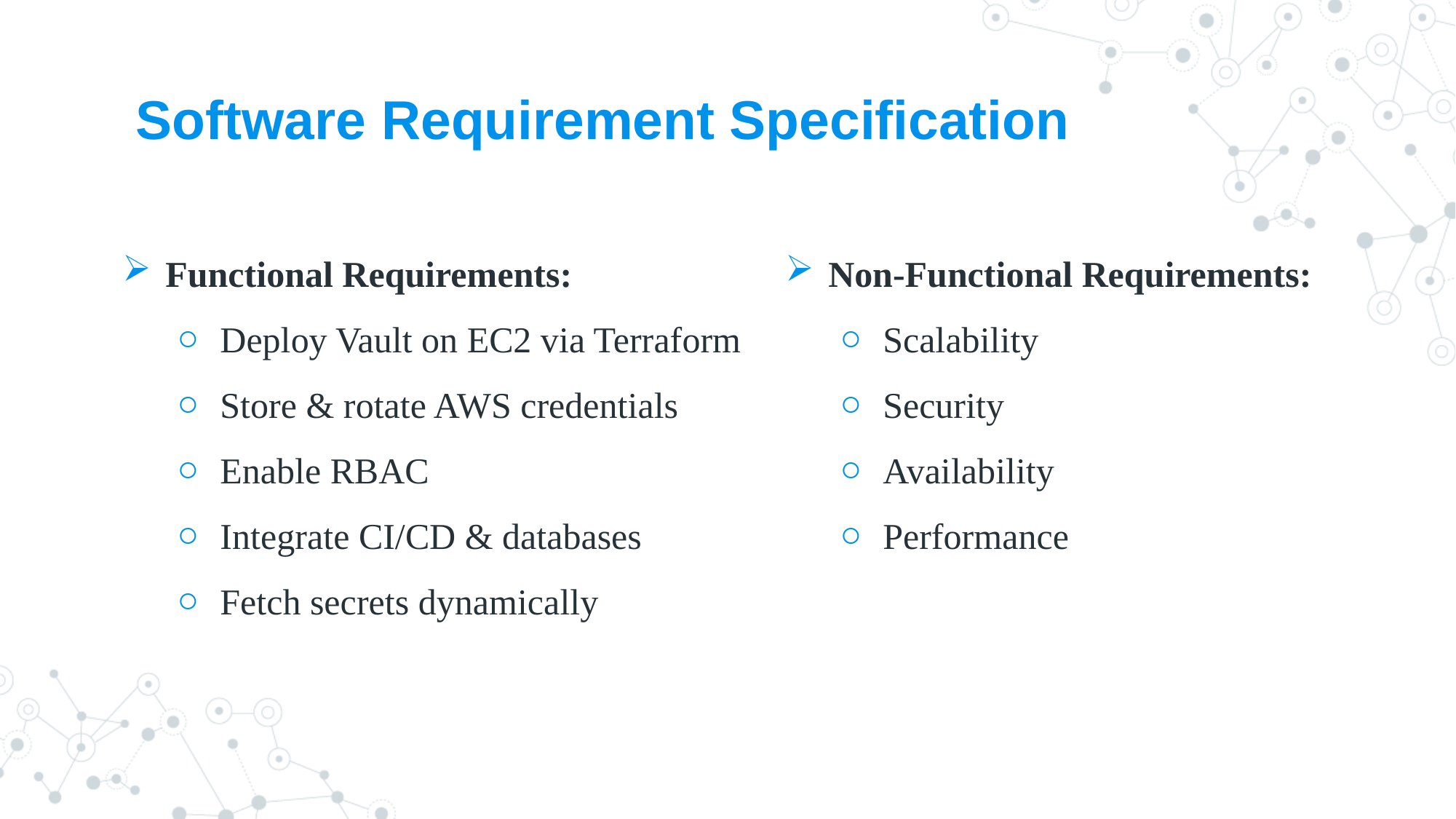

# Software Requirement Specification
Functional Requirements:
Deploy Vault on EC2 via Terraform
Store & rotate AWS credentials
Enable RBAC
Integrate CI/CD & databases
Fetch secrets dynamically

Non-Functional Requirements:
Scalability
Security
Availability
Performance